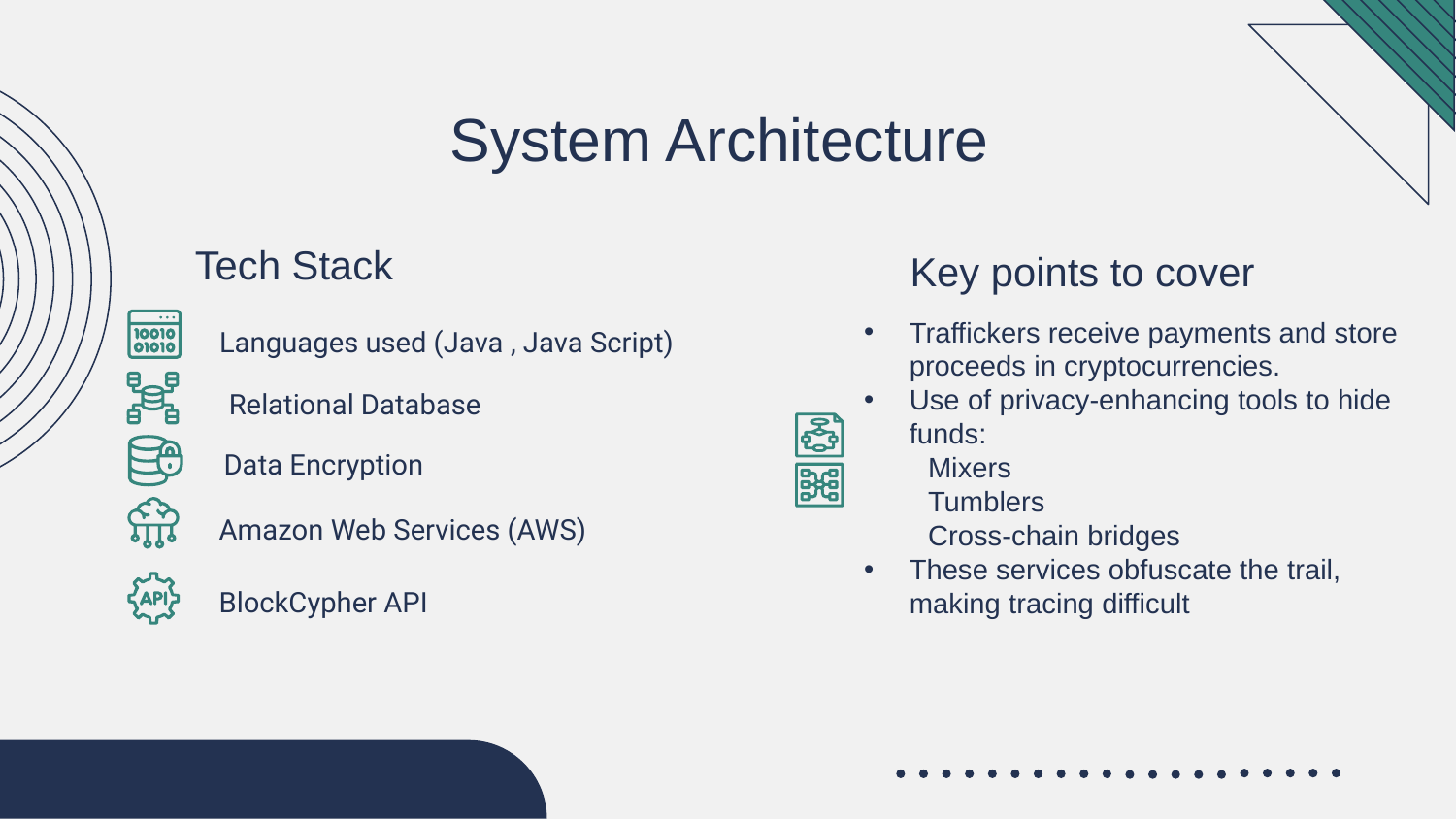

# System Architecture
Tech Stack
Key points to cover
Languages used (Java , Java Script)
Traffickers receive payments and store proceeds in cryptocurrencies.
Use of privacy-enhancing tools to hide funds:
        Mixers
        Tumblers
        Cross-chain bridges
These services obfuscate the trail, making tracing difficult

Relational Database

Data Encryption

Amazon Web Services (AWS)

BlockCypher API